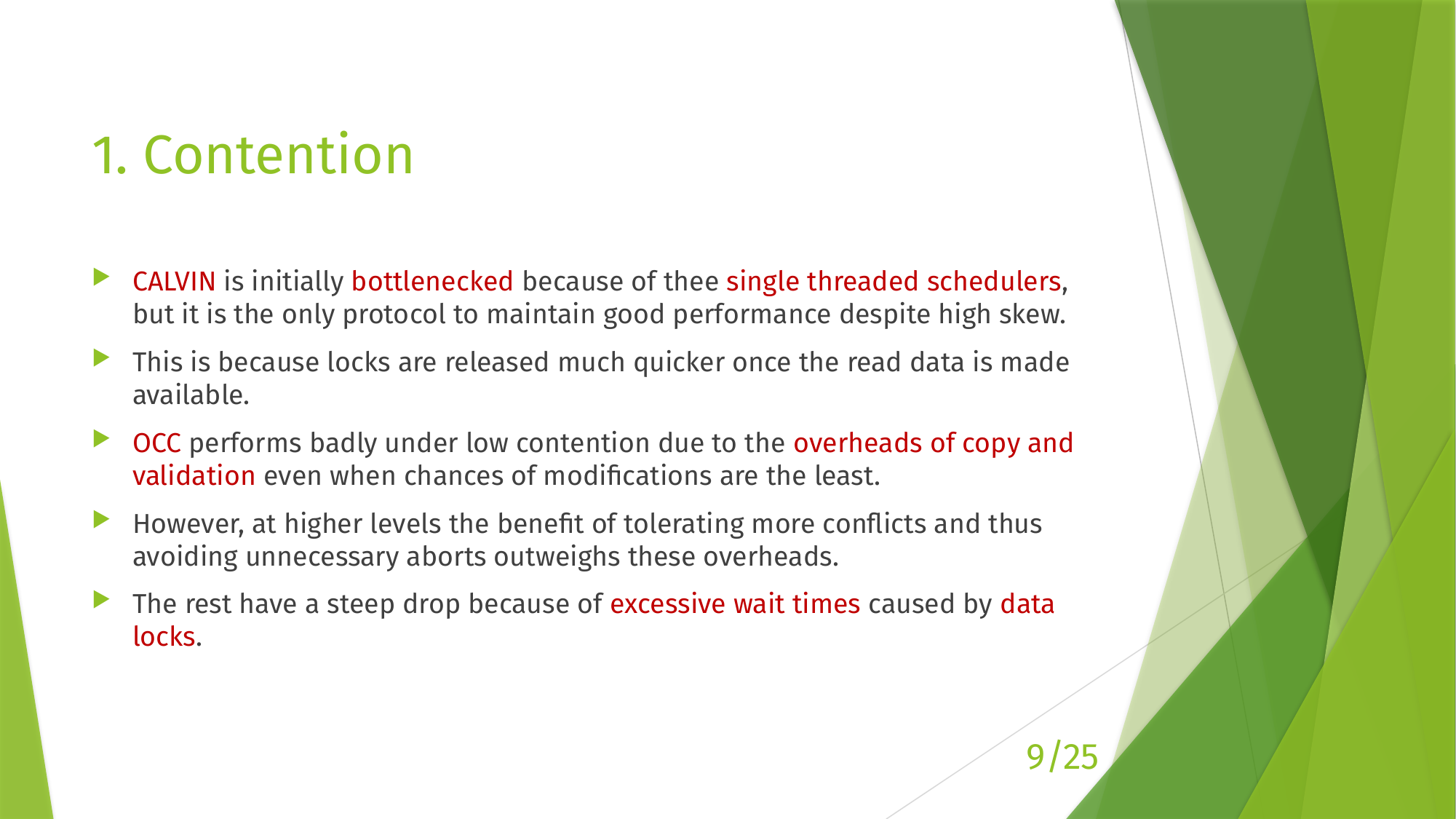

# 1. Contention
CALVIN is initially bottlenecked because of thee single threaded schedulers, but it is the only protocol to maintain good performance despite high skew.
This is because locks are released much quicker once the read data is made available.
OCC performs badly under low contention due to the overheads of copy and validation even when chances of modifications are the least.
However, at higher levels the benefit of tolerating more conflicts and thus avoiding unnecessary aborts outweighs these overheads.
The rest have a steep drop because of excessive wait times caused by data locks.

9/25